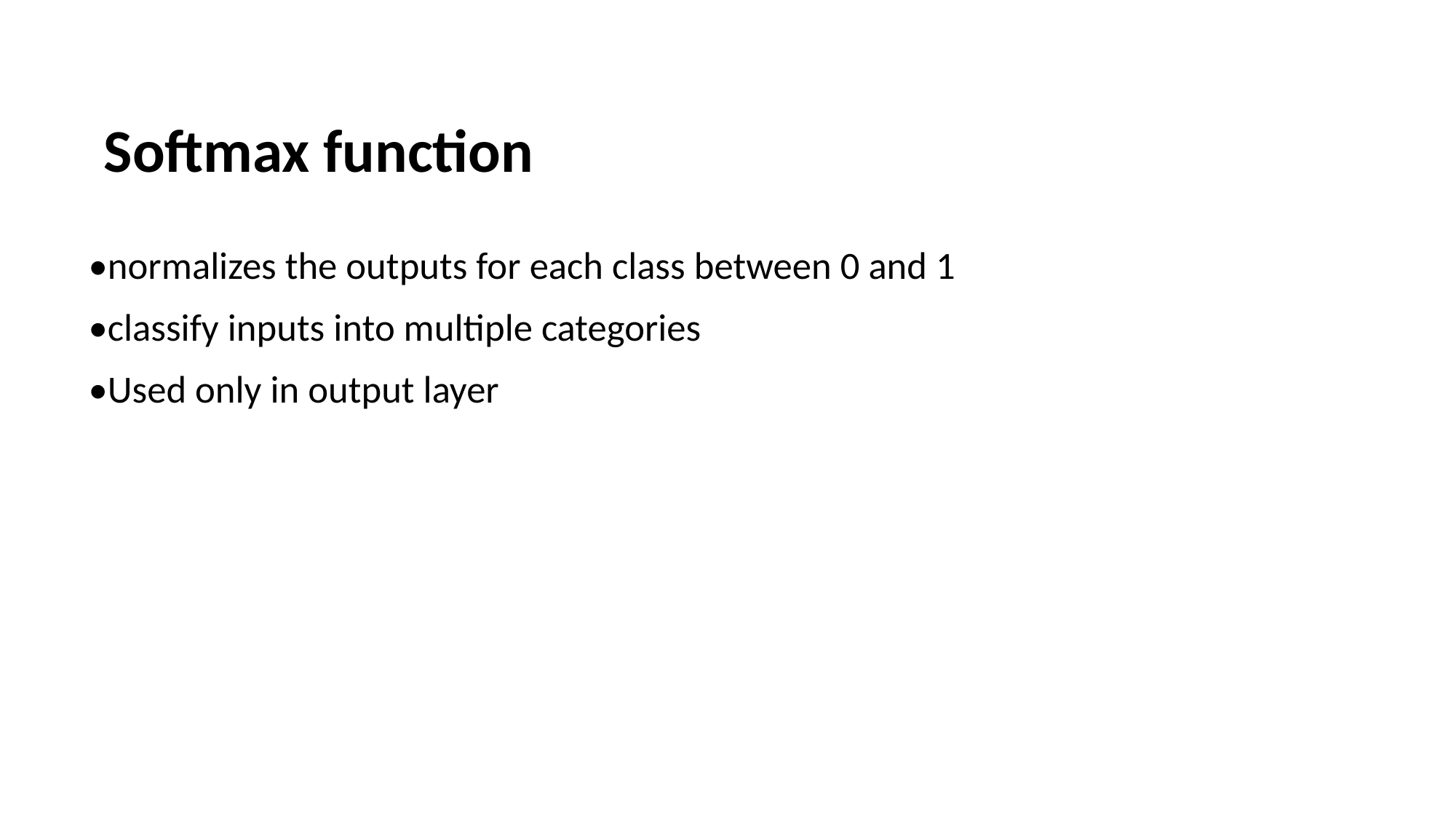

Softmax function
•normalizes the outputs for each class between 0 and 1
•classify inputs into multiple categories
•Used only in output layer